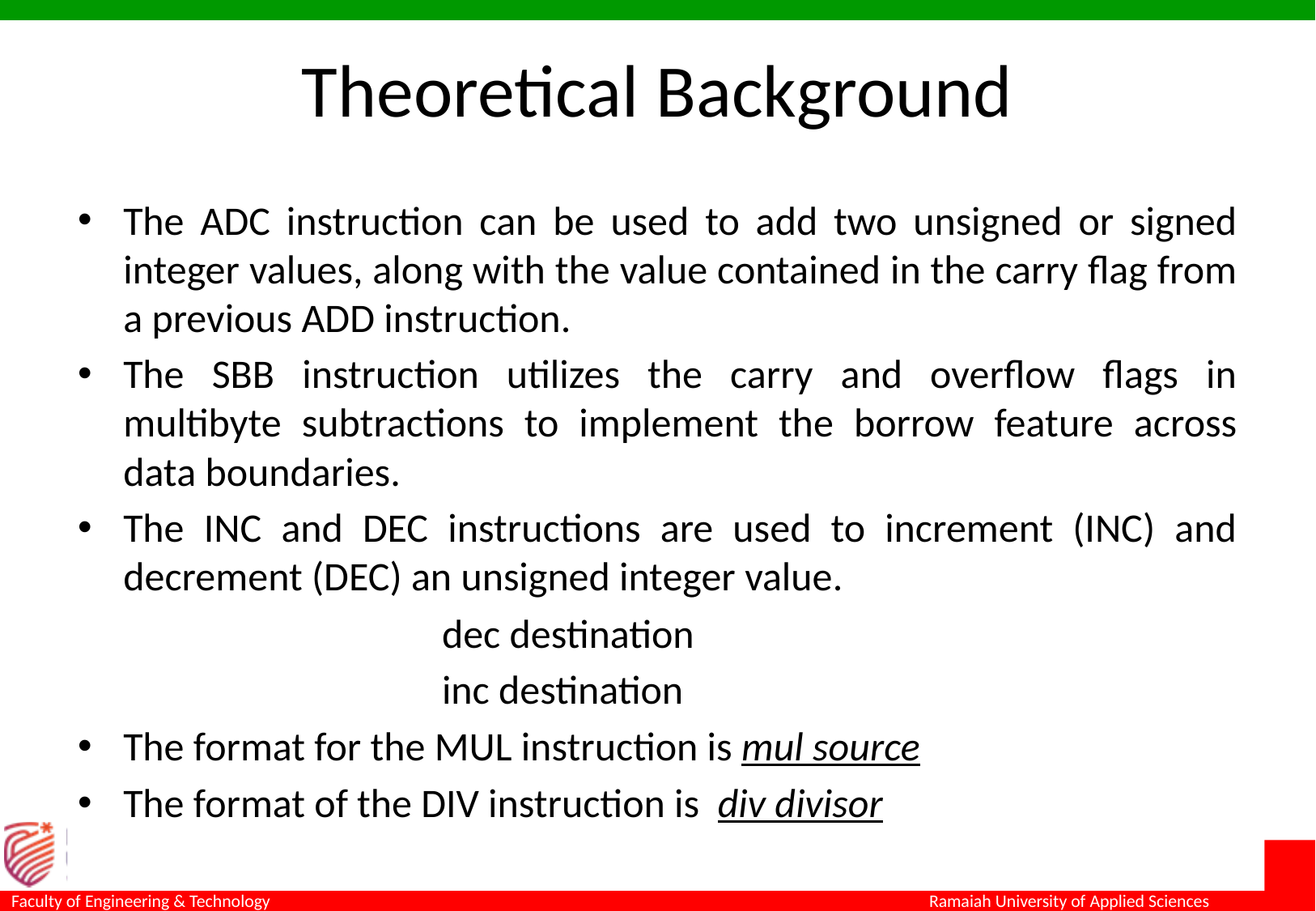

# Theoretical Background
The ADC instruction can be used to add two unsigned or signed integer values, along with the value contained in the carry flag from a previous ADD instruction.
The SBB instruction utilizes the carry and overflow flags in multibyte subtractions to implement the borrow feature across data boundaries.
The INC and DEC instructions are used to increment (INC) and decrement (DEC) an unsigned integer value.
			dec destination
			inc destination
The format for the MUL instruction is mul source
The format of the DIV instruction is  div divisor